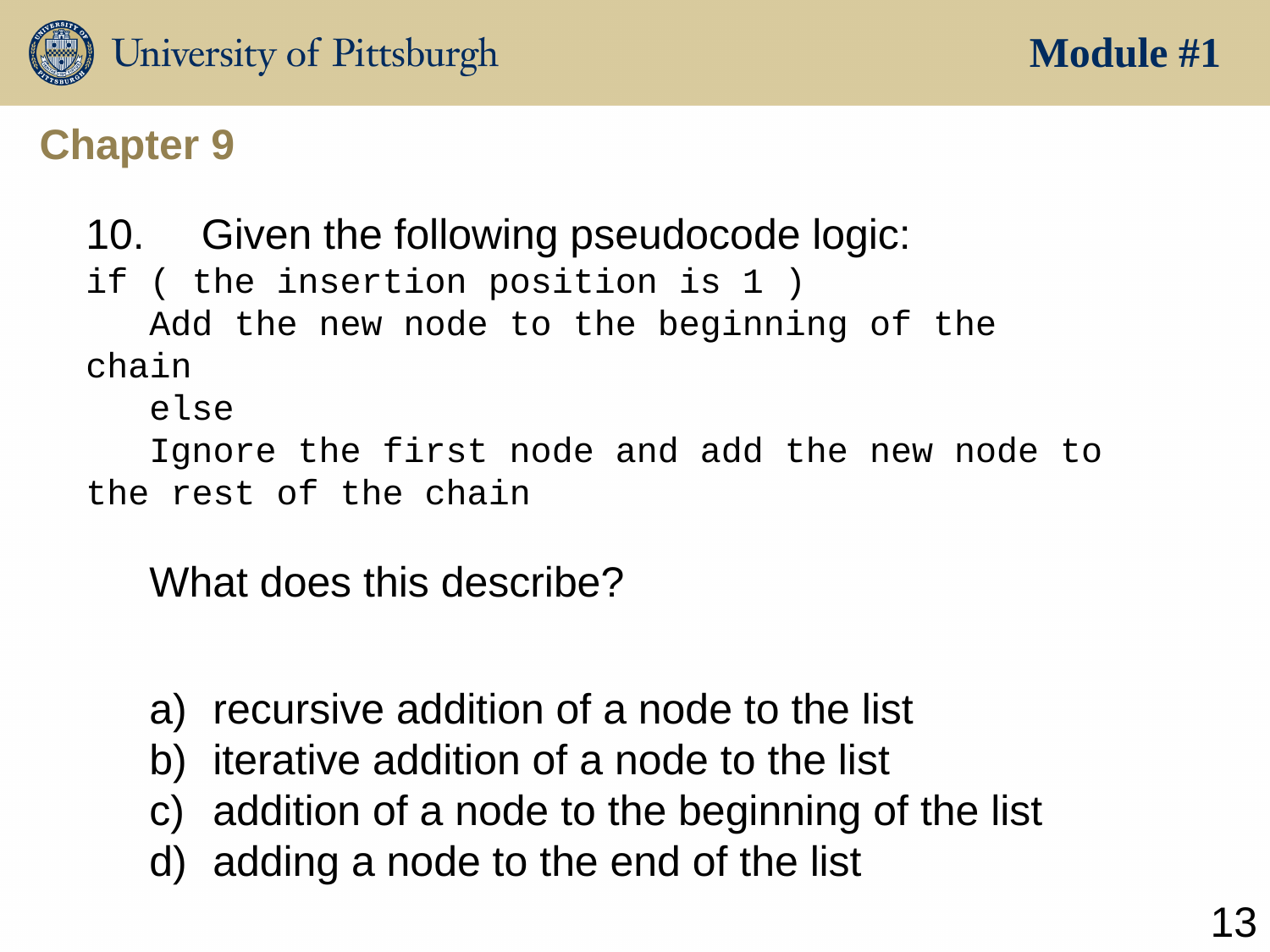

Module #1

Chapter 9
10.     Given the following pseudocode logic:
if ( the insertion position is 1 )
Add the new node to the beginning of the chain
else
Ignore the first node and add the new node to the rest of the chain

What does this describe?

recursive addition of a node to the list
iterative addition of a node to the list
addition of a node to the beginning of the list
adding a node to the end of the list
13